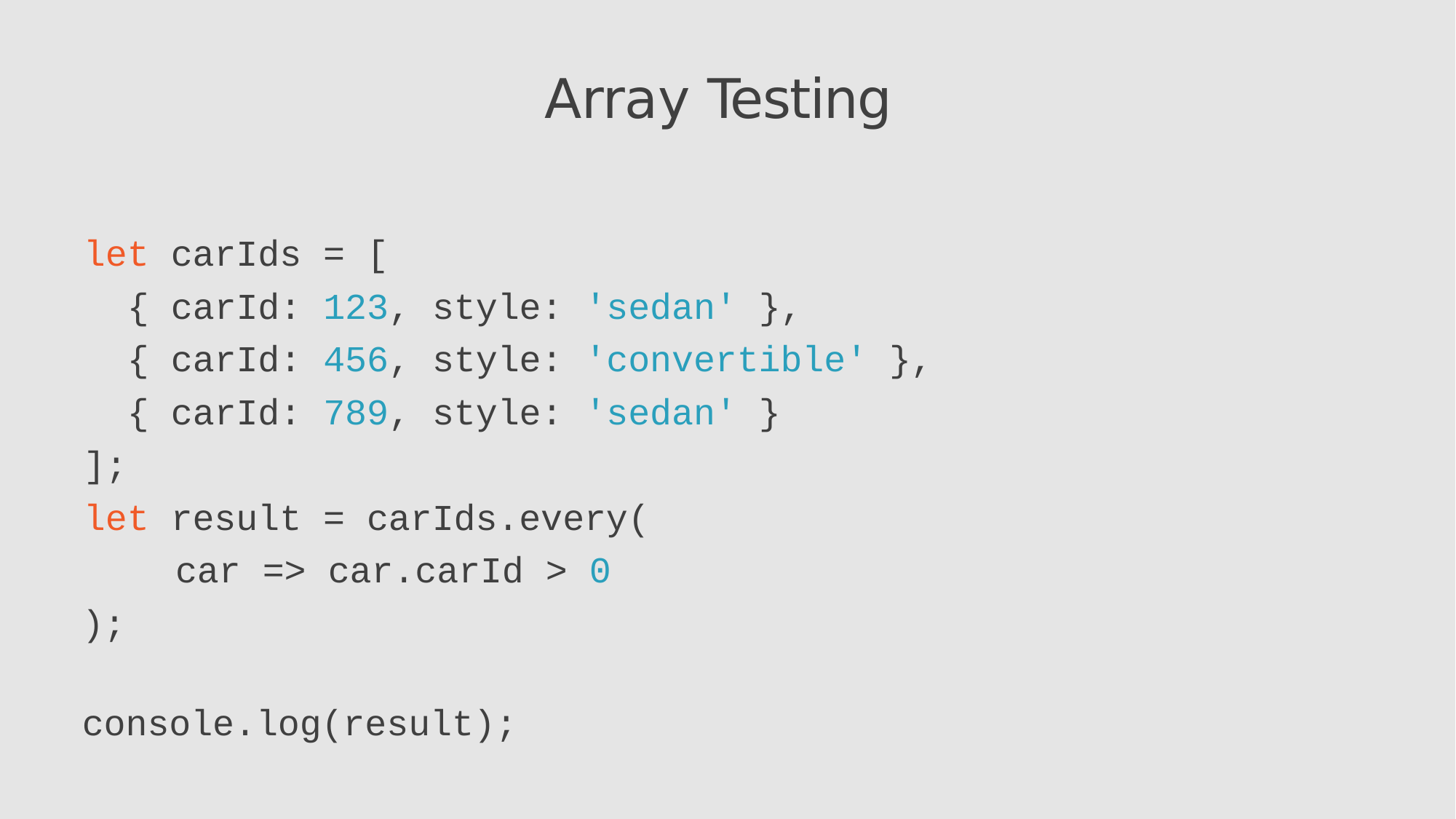

# Array Testing
let carIds = [
{ carId: 123, style: 'sedan' },
{ carId: 456, style: 'convertible' },
{ carId: 789, style: 'sedan' }
];
let result = carIds.every(  car => car.carId > 0
);

console.log(result);
19